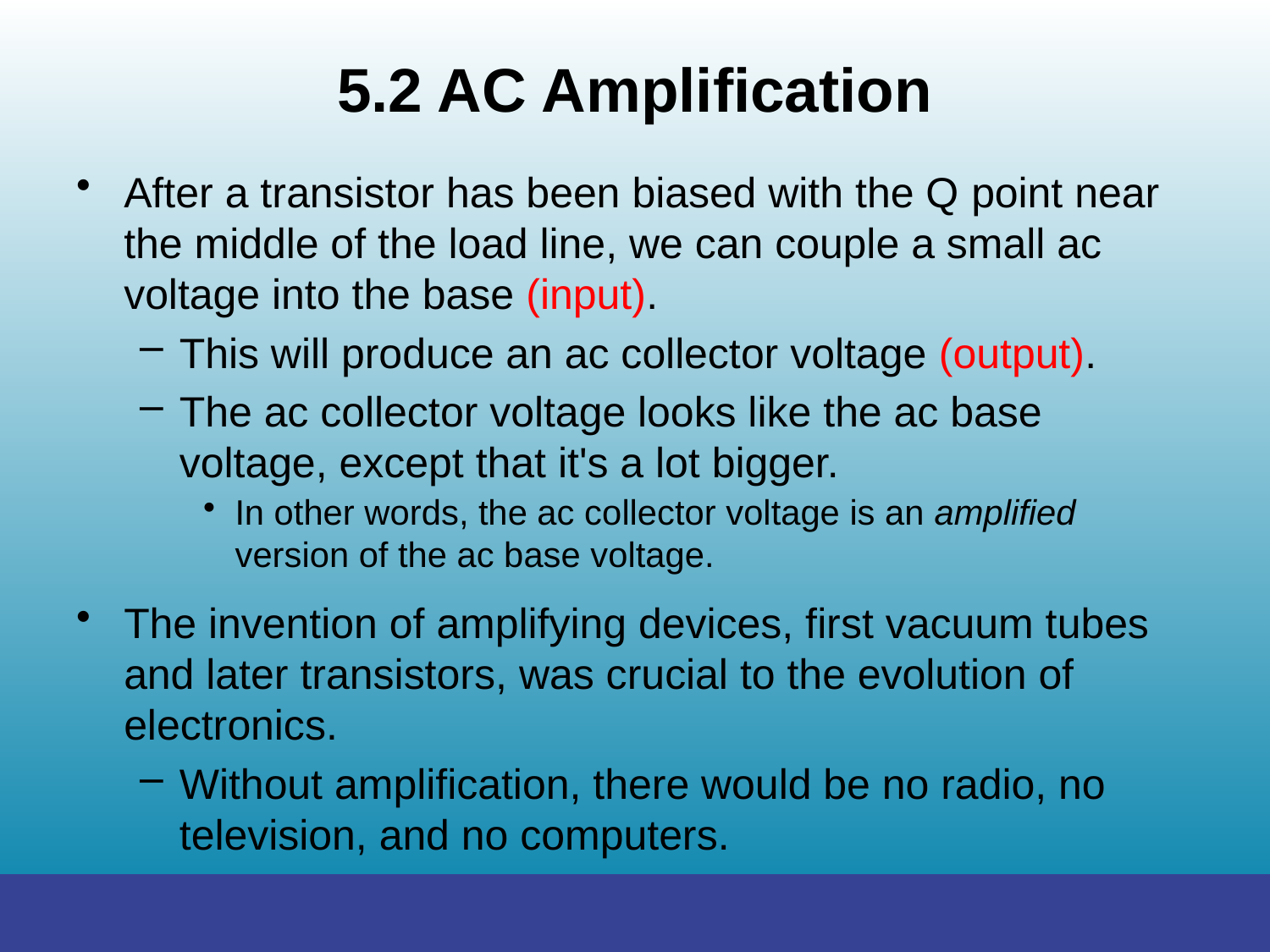

# 5.2 AC Amplification
After a transistor has been biased with the Q point near the middle of the load line, we can couple a small ac voltage into the base (input).
This will produce an ac collector voltage (output).
The ac collector voltage looks like the ac base voltage, except that it's a lot bigger.
In other words, the ac collector voltage is an amplified version of the ac base voltage.
The invention of amplifying devices, first vacuum tubes and later transistors, was crucial to the evolution of electronics.
Without amplification, there would be no radio, no television, and no computers.